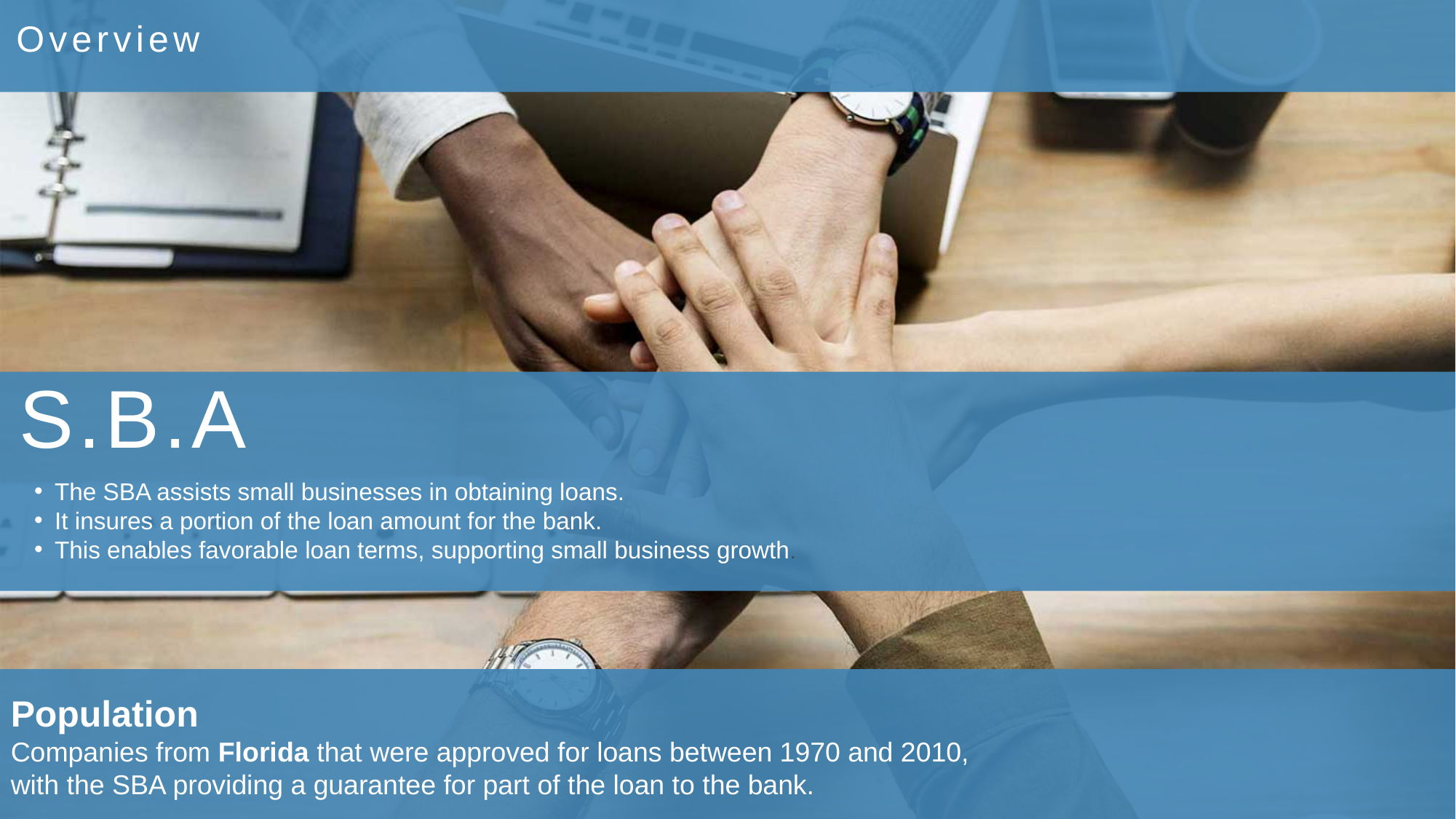

Overview
S.B.A

The SBA assists small businesses in obtaining loans.
It insures a portion of the loan amount for the bank.
This enables favorable loan terms, supporting small business growth.
Population
Companies from Florida that were approved for loans between 1970 and 2010,
with the SBA providing a guarantee for part of the loan to the bank.